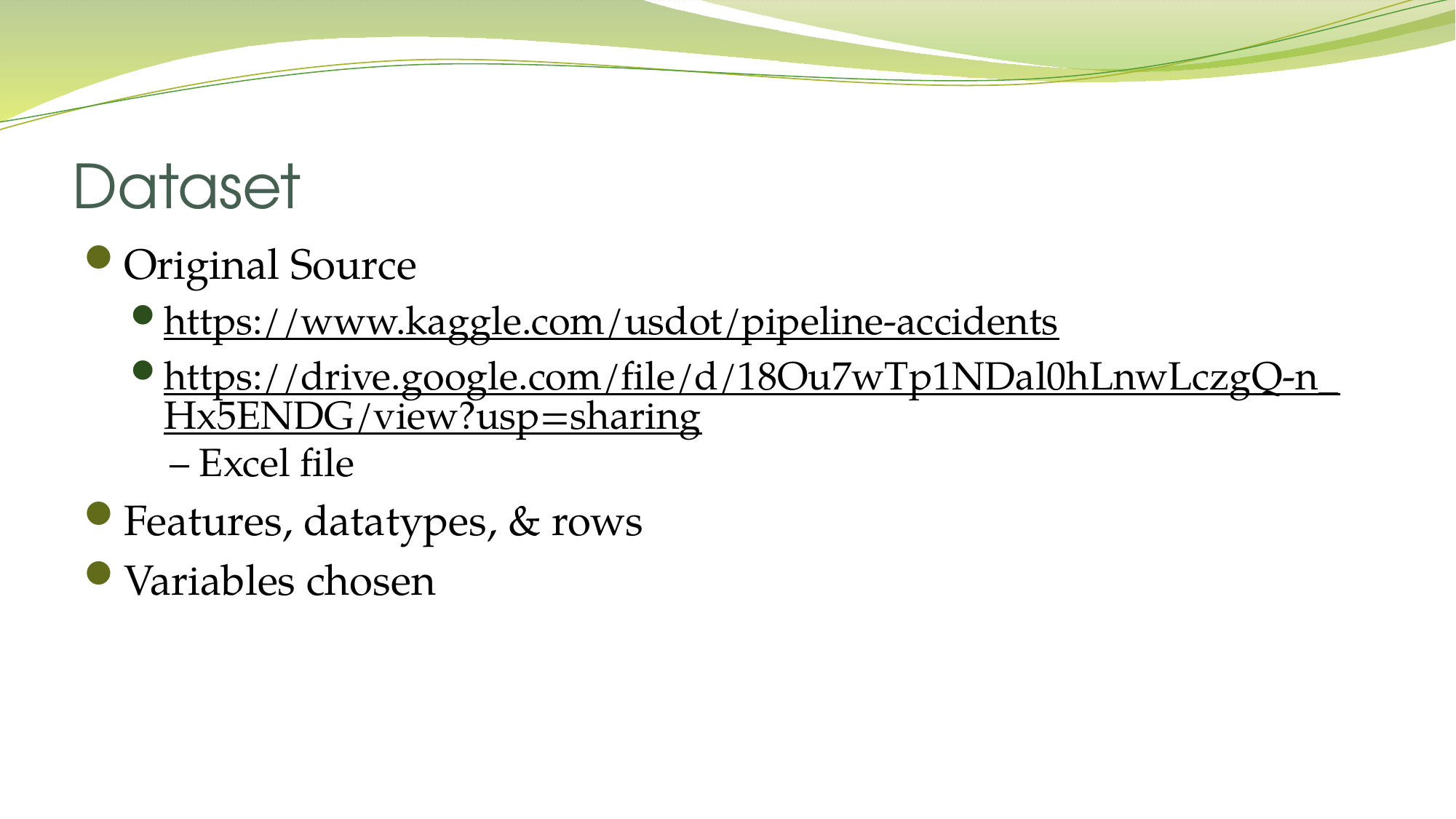

# Dataset
Original Source
https://www.kaggle.com/usdot/pipeline-accidents
https://drive.google.com/file/d/18Ou7wTp1NDal0hLnwLczgQ-n_Hx5ENDG/view?usp=sharing – Excel file
Features, datatypes, & rows
Variables chosen